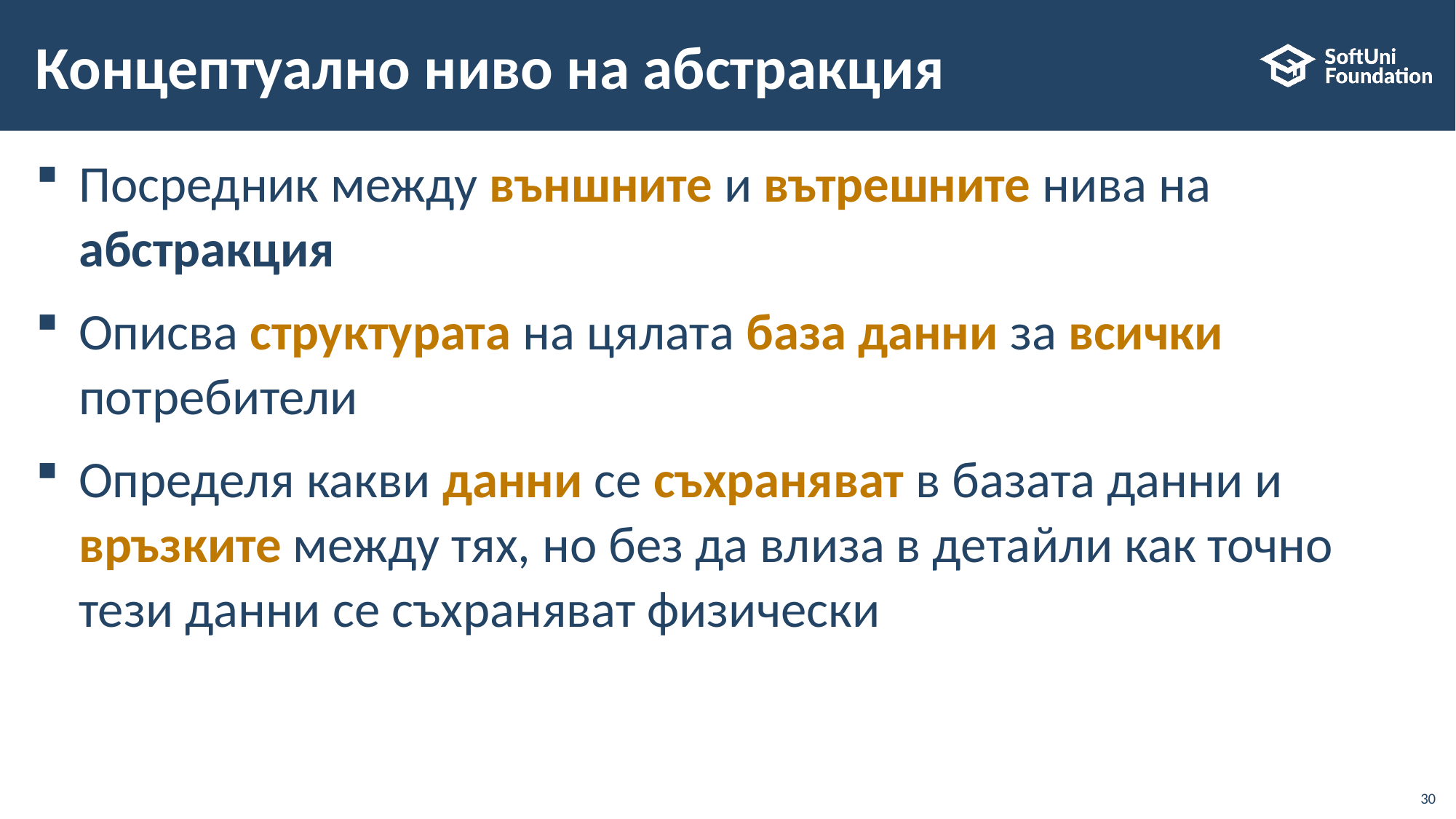

# Концептуално ниво на абстракция
Посредник между външните и вътрешните нива на абстракция
Описва структурата на цялата база данни за всички потребители
Определя какви данни се съхраняват в базата данни и връзките между тях, но без да влиза в детайли как точно тези данни се съхраняват физически
30